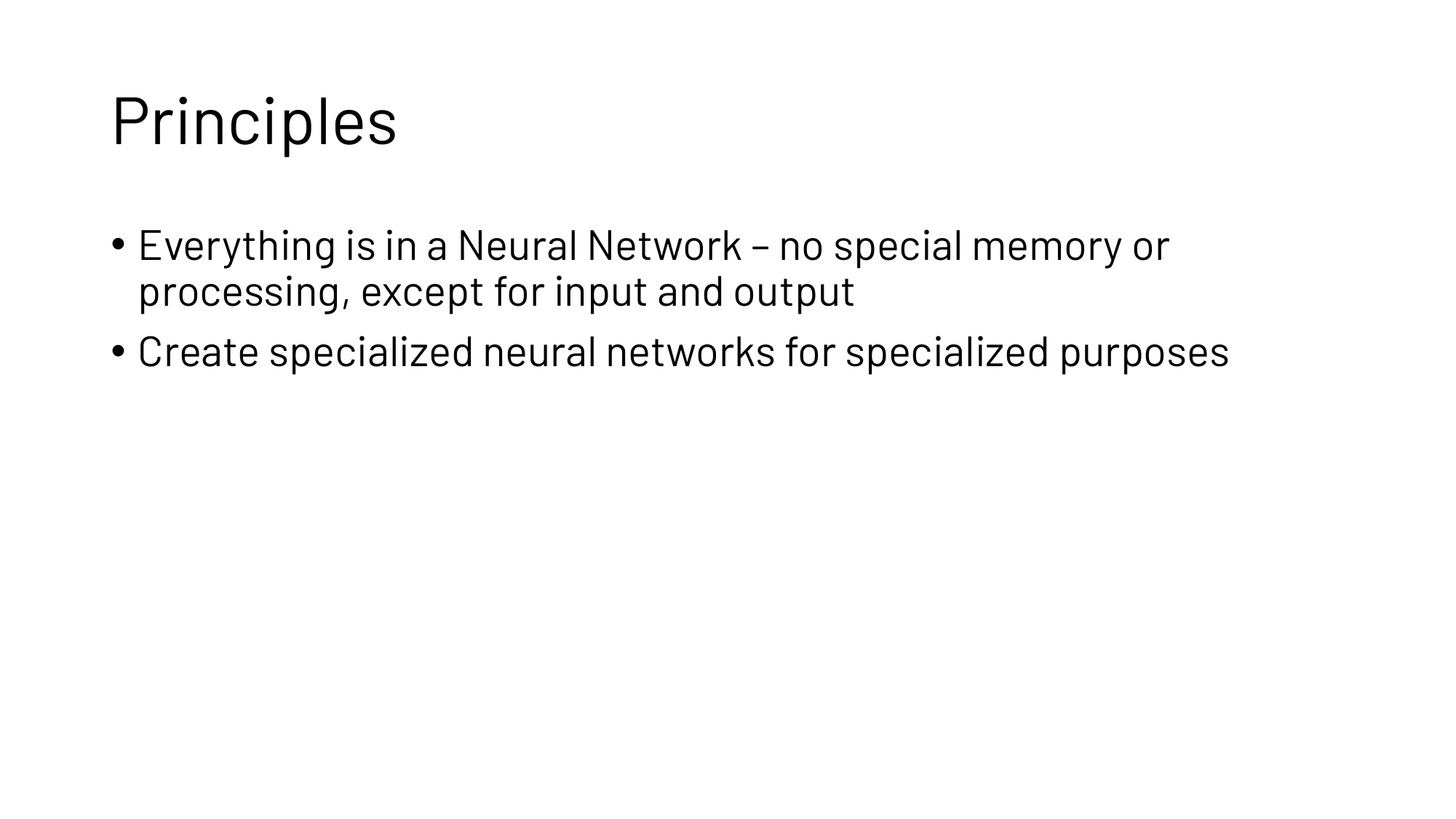

# Principles
Everything is in a Neural Network – no special memory or processing, except for input and output
Create specialized neural networks for specialized purposes